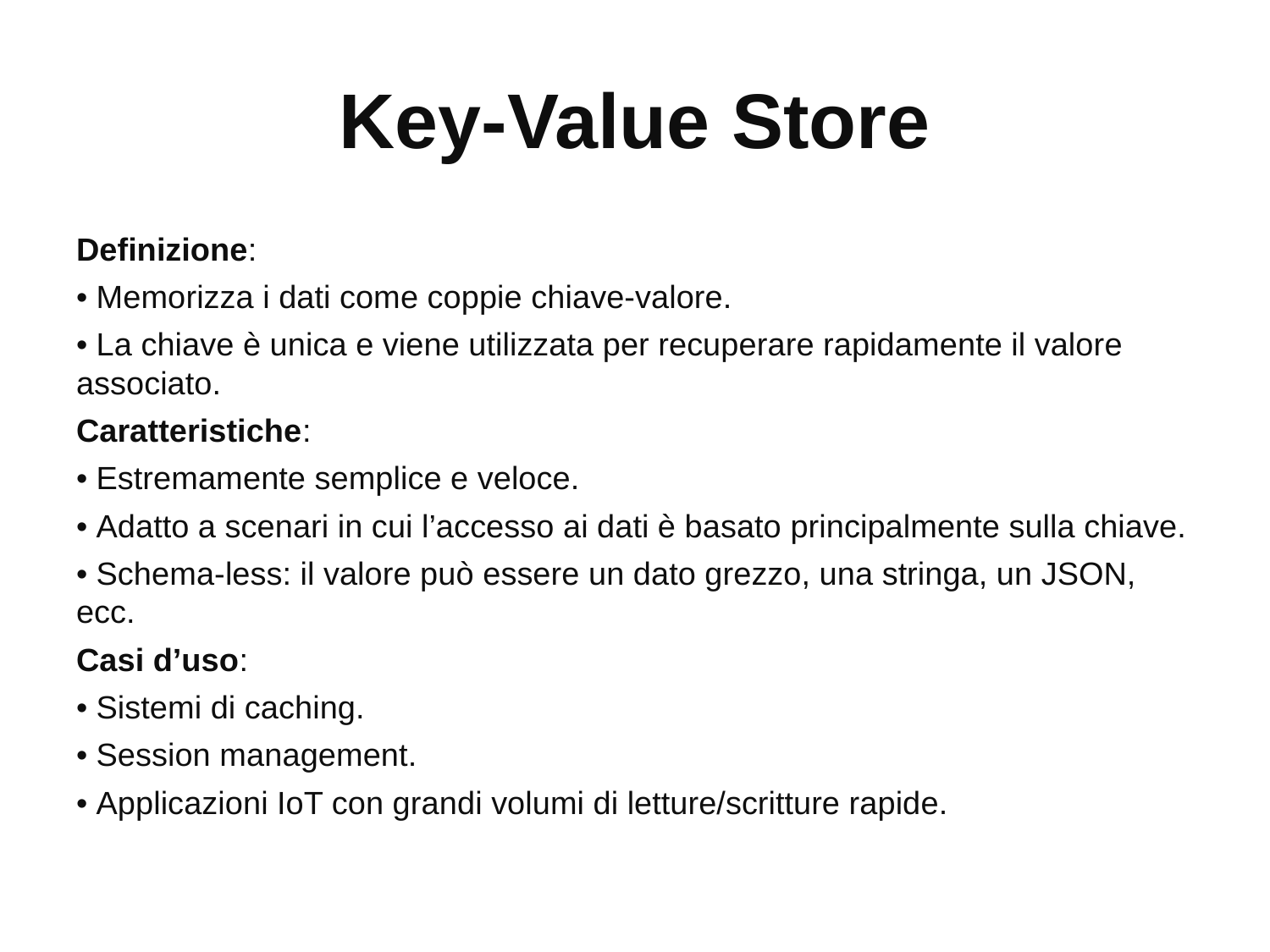

# Key-Value Store
Definizione:
• Memorizza i dati come coppie chiave-valore.
• La chiave è unica e viene utilizzata per recuperare rapidamente il valore associato.
Caratteristiche:
• Estremamente semplice e veloce.
• Adatto a scenari in cui l’accesso ai dati è basato principalmente sulla chiave.
• Schema-less: il valore può essere un dato grezzo, una stringa, un JSON, ecc.
Casi d’uso:
• Sistemi di caching.
• Session management.
• Applicazioni IoT con grandi volumi di letture/scritture rapide.